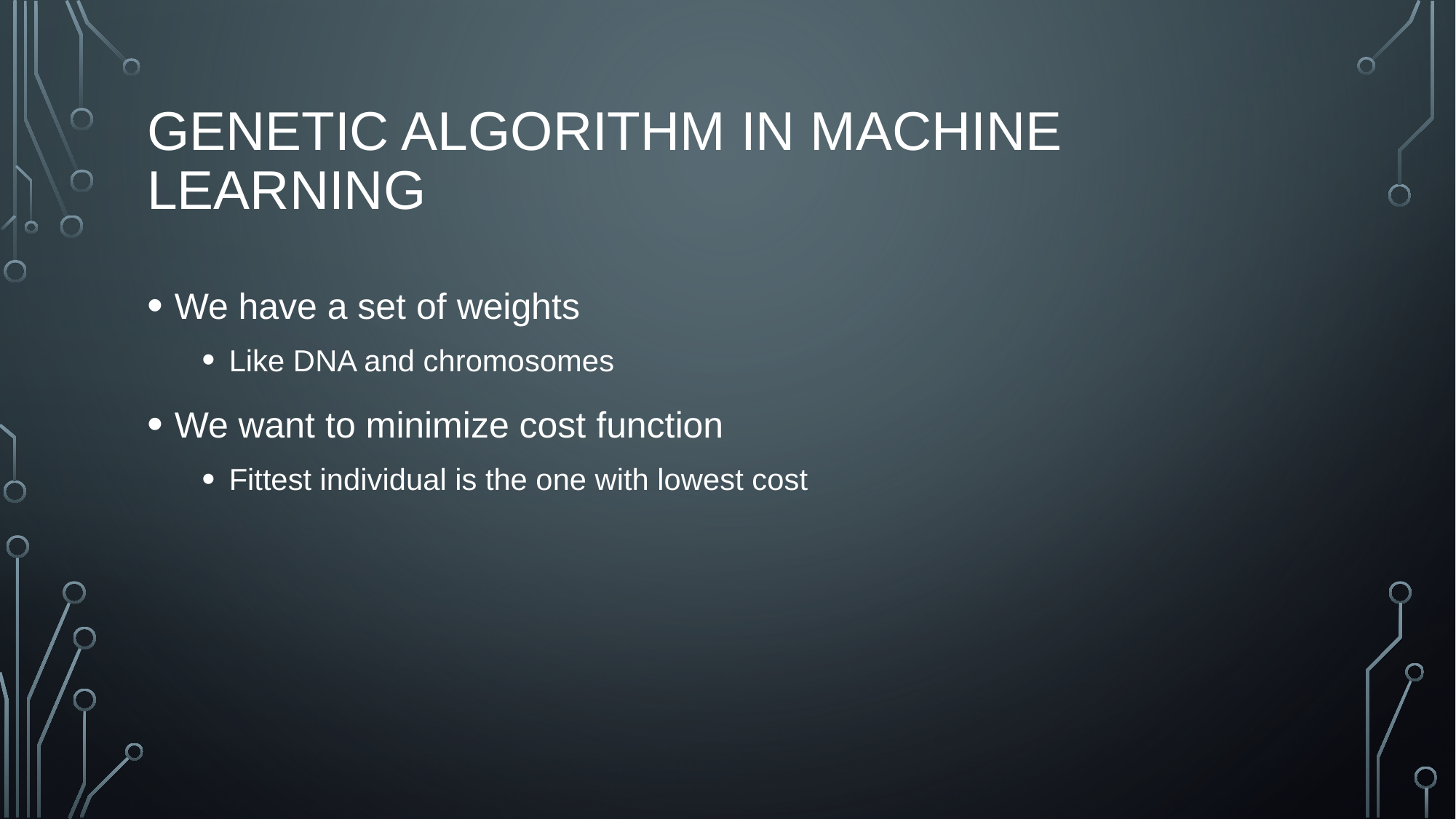

# Genetic algorithm in machine learning
We have a set of weights
Like DNA and chromosomes
We want to minimize cost function
Fittest individual is the one with lowest cost